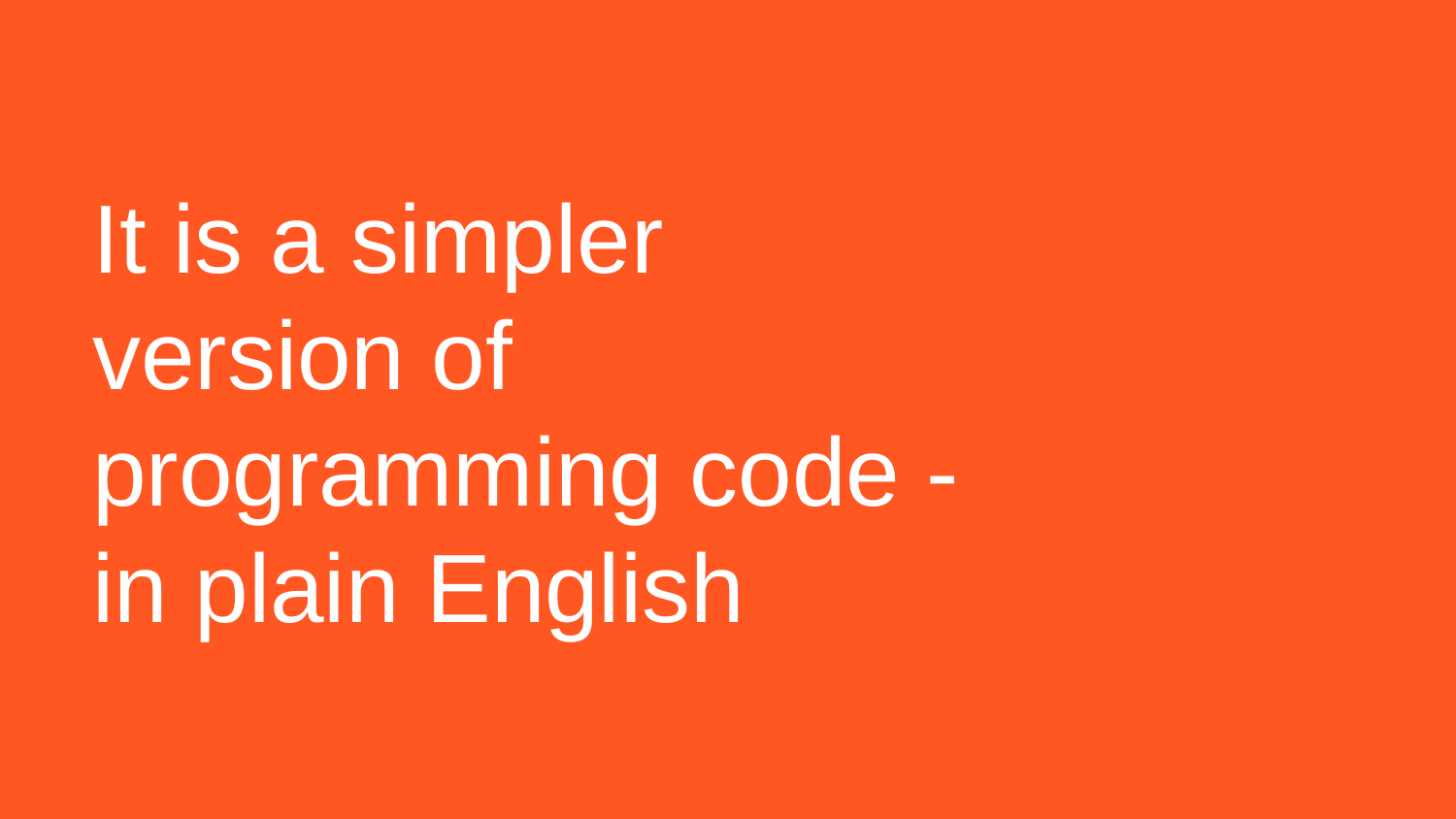

# It is a simpler version of programming code - in plain English